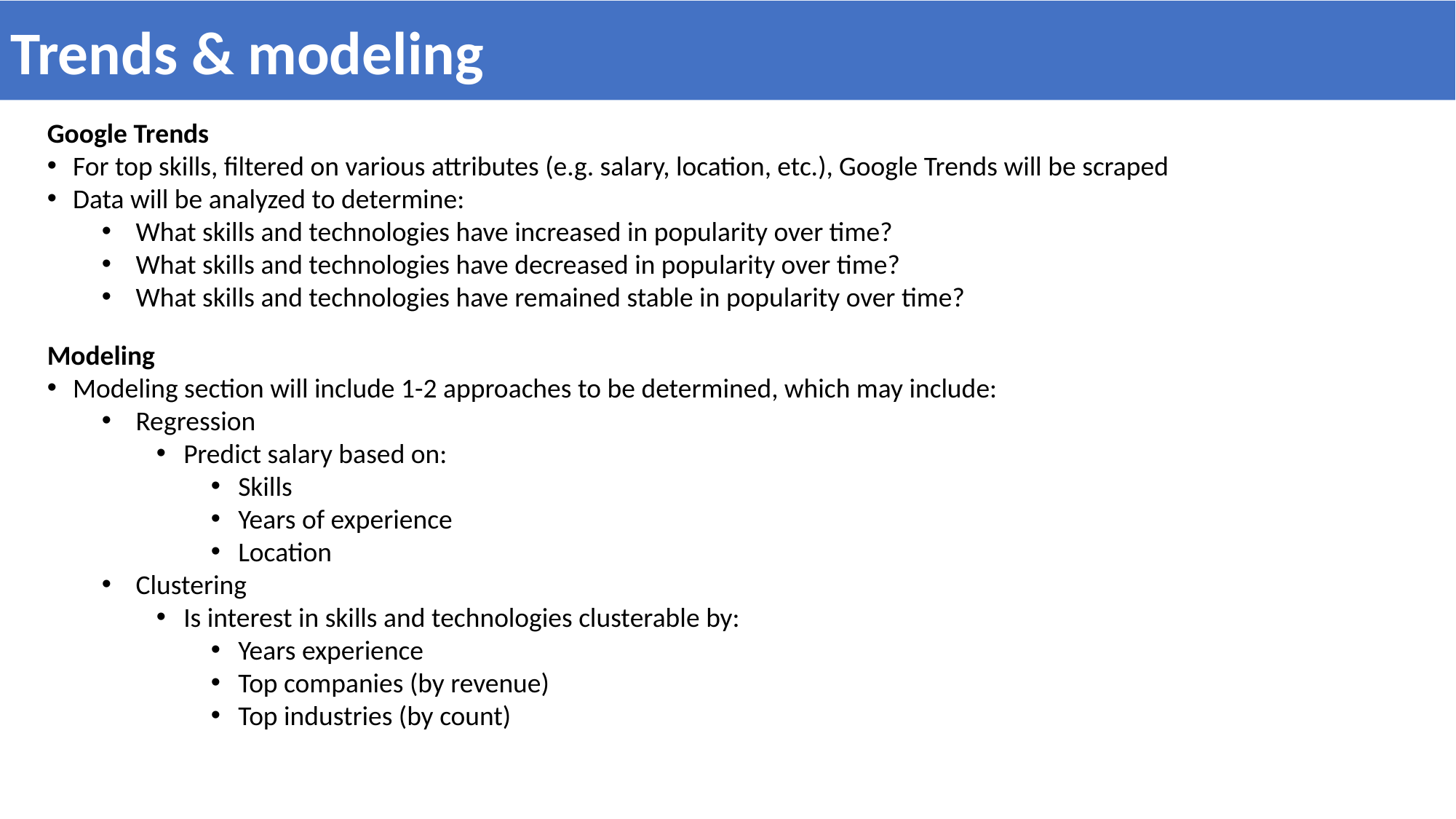

Trends & modeling
Google Trends
For top skills, filtered on various attributes (e.g. salary, location, etc.), Google Trends will be scraped
Data will be analyzed to determine:
What skills and technologies have increased in popularity over time?
What skills and technologies have decreased in popularity over time?
What skills and technologies have remained stable in popularity over time?
Modeling
Modeling section will include 1-2 approaches to be determined, which may include:
Regression
Predict salary based on:
Skills
Years of experience
Location
Clustering
Is interest in skills and technologies clusterable by:
Years experience
Top companies (by revenue)
Top industries (by count)